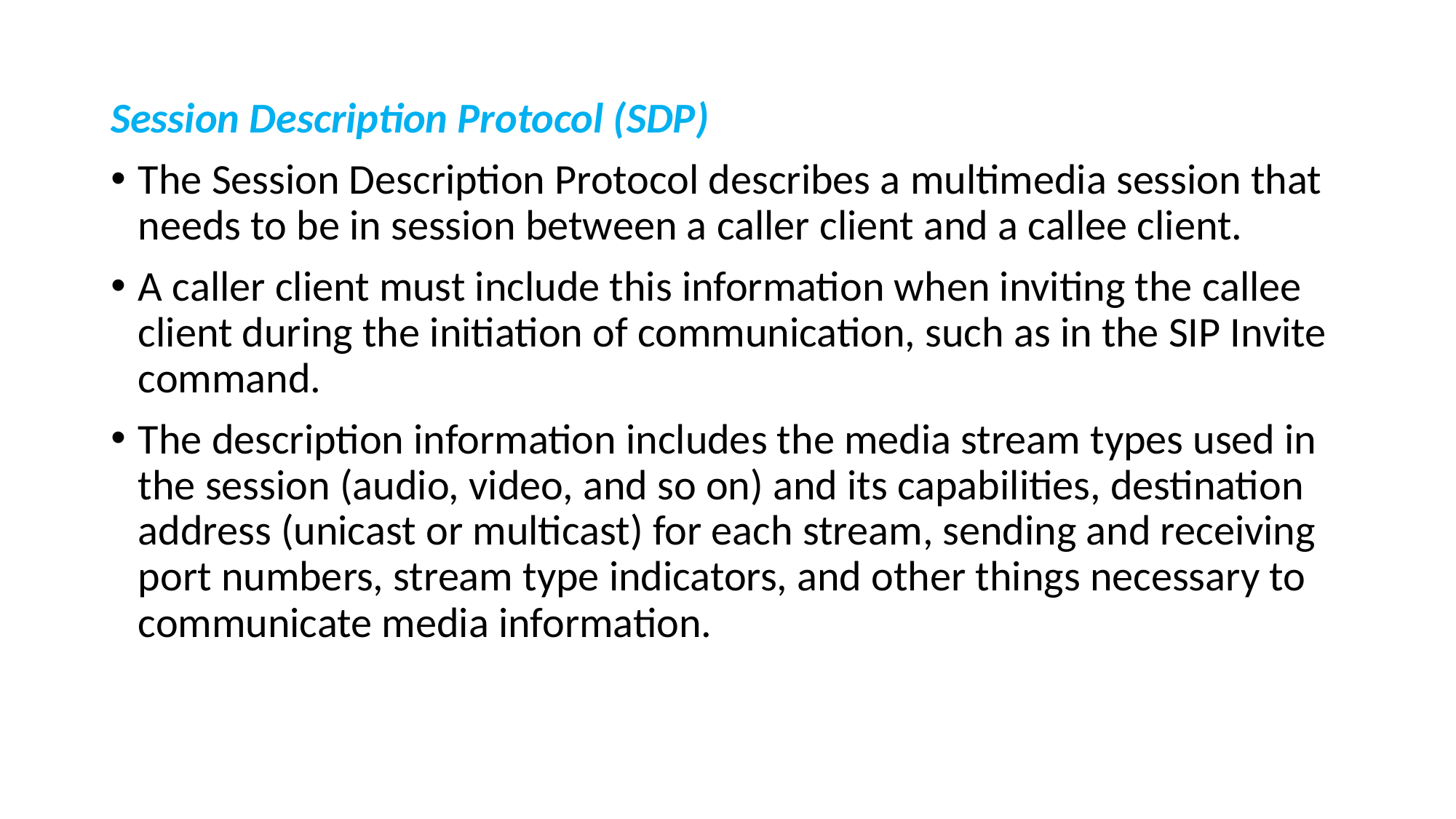

Session Description Protocol (SDP)
The Session Description Protocol describes a multimedia session that needs to be in session between a caller client and a callee client.
A caller client must include this information when inviting the callee client during the initiation of communication, such as in the SIP Invite command.
The description information includes the media stream types used in the session (audio, video, and so on) and its capabilities, destination address (unicast or multicast) for each stream, sending and receiving port numbers, stream type indicators, and other things necessary to communicate media information.